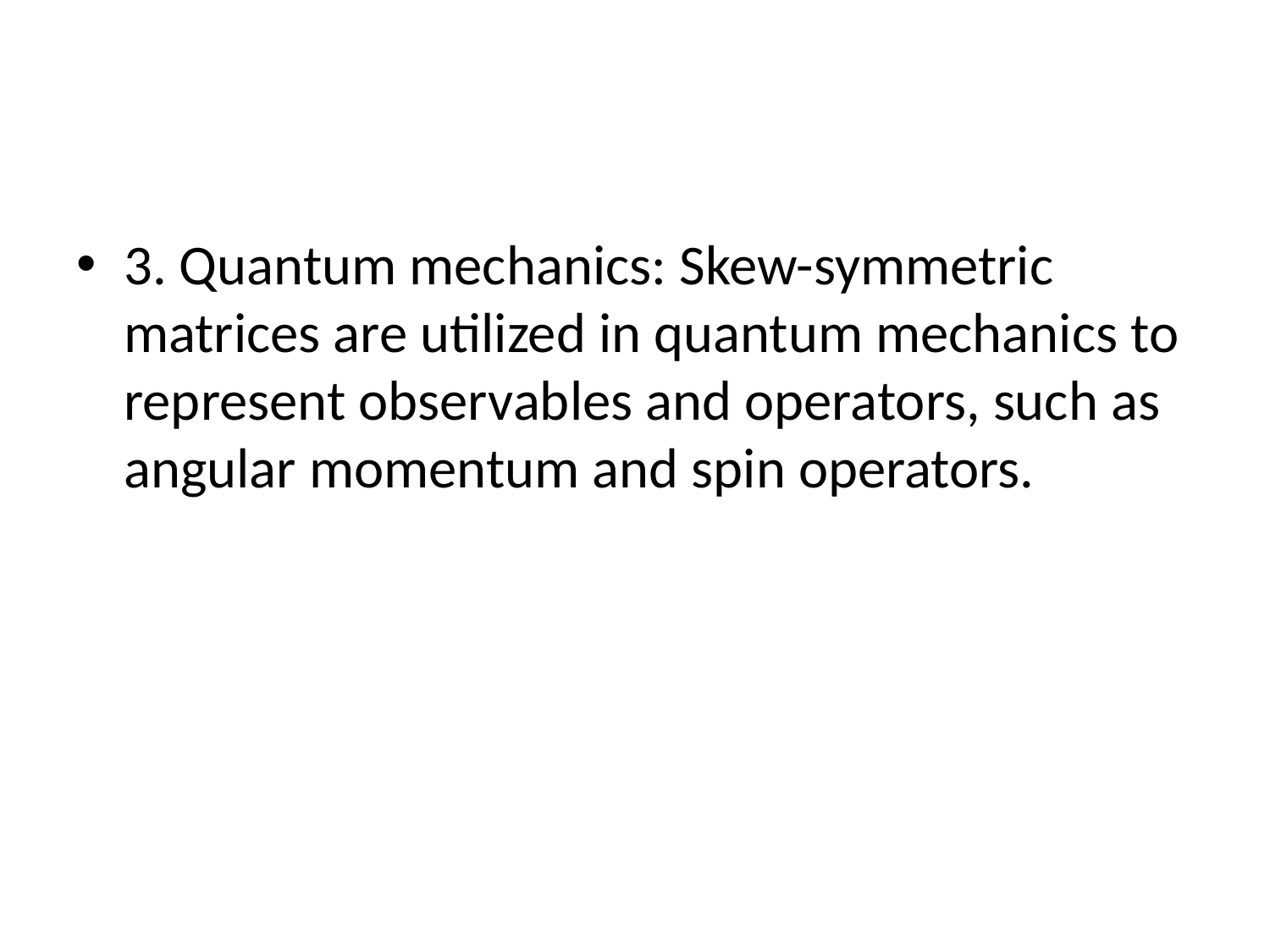

#
3. Quantum mechanics: Skew-symmetric matrices are utilized in quantum mechanics to represent observables and operators, such as angular momentum and spin operators.